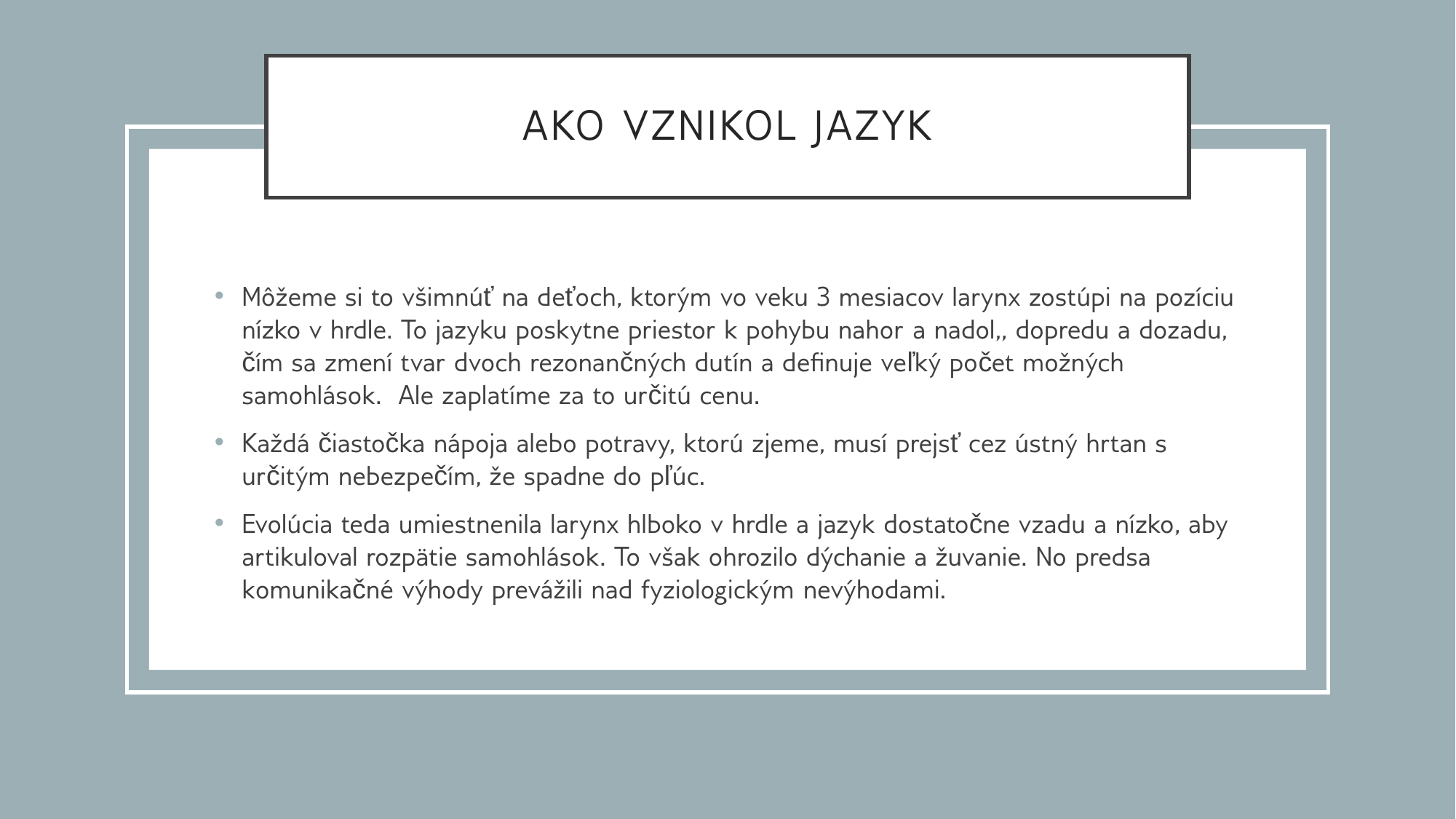

# Ako vznikol jazyk

Môžeme si to všimnúť na deťoch, ktorým vo veku 3 mesiacov larynx zostúpi na pozíciu nízko v hrdle. To jazyku poskytne priestor k pohybu nahor a nadol,, dopredu a dozadu, čím sa zmení tvar dvoch rezonančných dutín a definuje veľký počet možných samohlások.  Ale zaplatíme za to určitú cenu.
Každá čiastočka nápoja alebo potravy, ktorú zjeme, musí prejsť cez ústný hrtan s určitým nebezpečím, že spadne do pľúc.
Evolúcia teda umiestnenila larynx hlboko v hrdle a jazyk dostatočne vzadu a nízko, aby artikuloval rozpätie samohlások. To však ohrozilo dýchanie a žuvanie. No predsa komunikačné výhody prevážili nad fyziologickým nevýhodami.